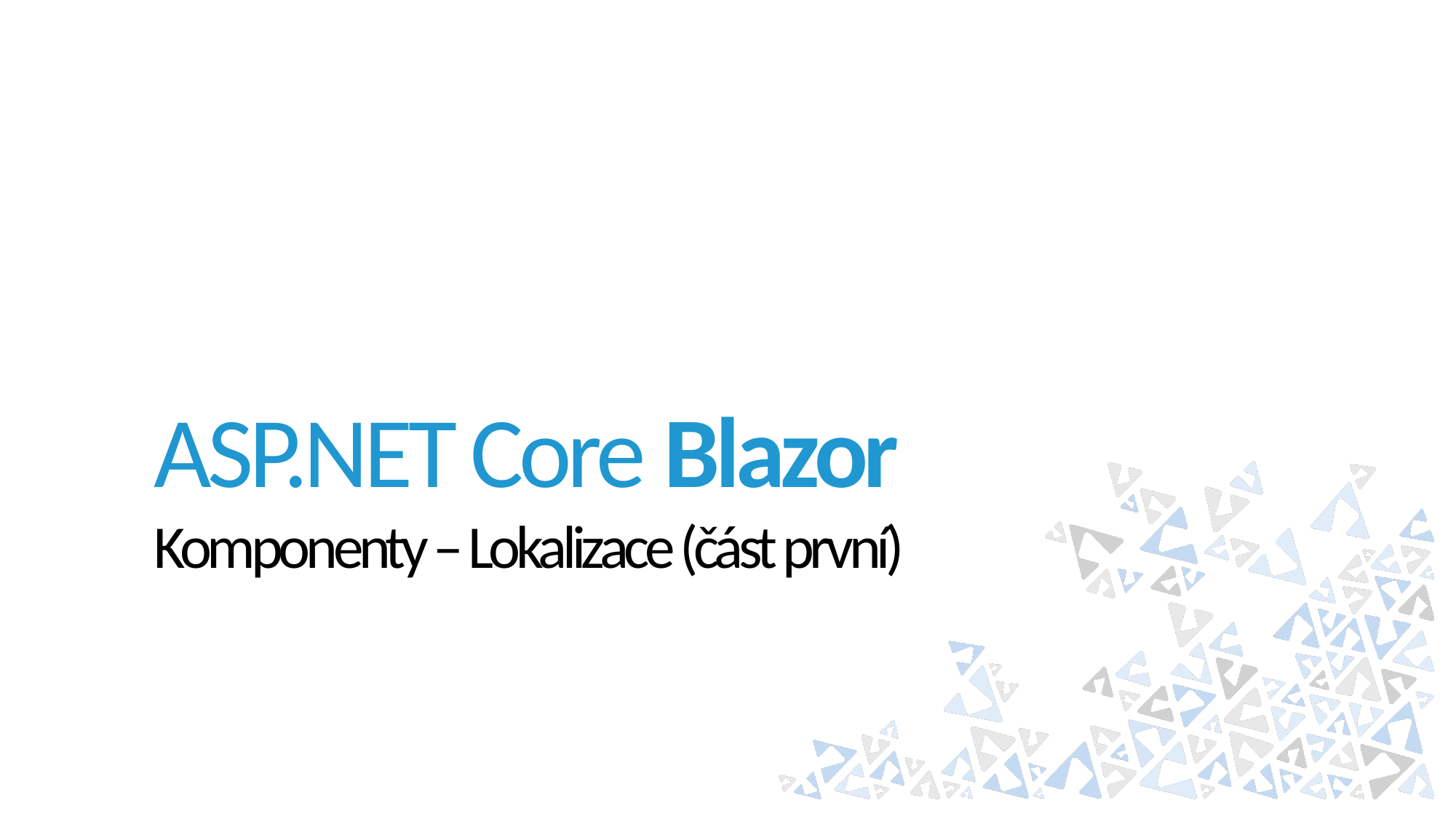

# ASP.NET Core Blazor Komponenty – Lokalizace (část první)